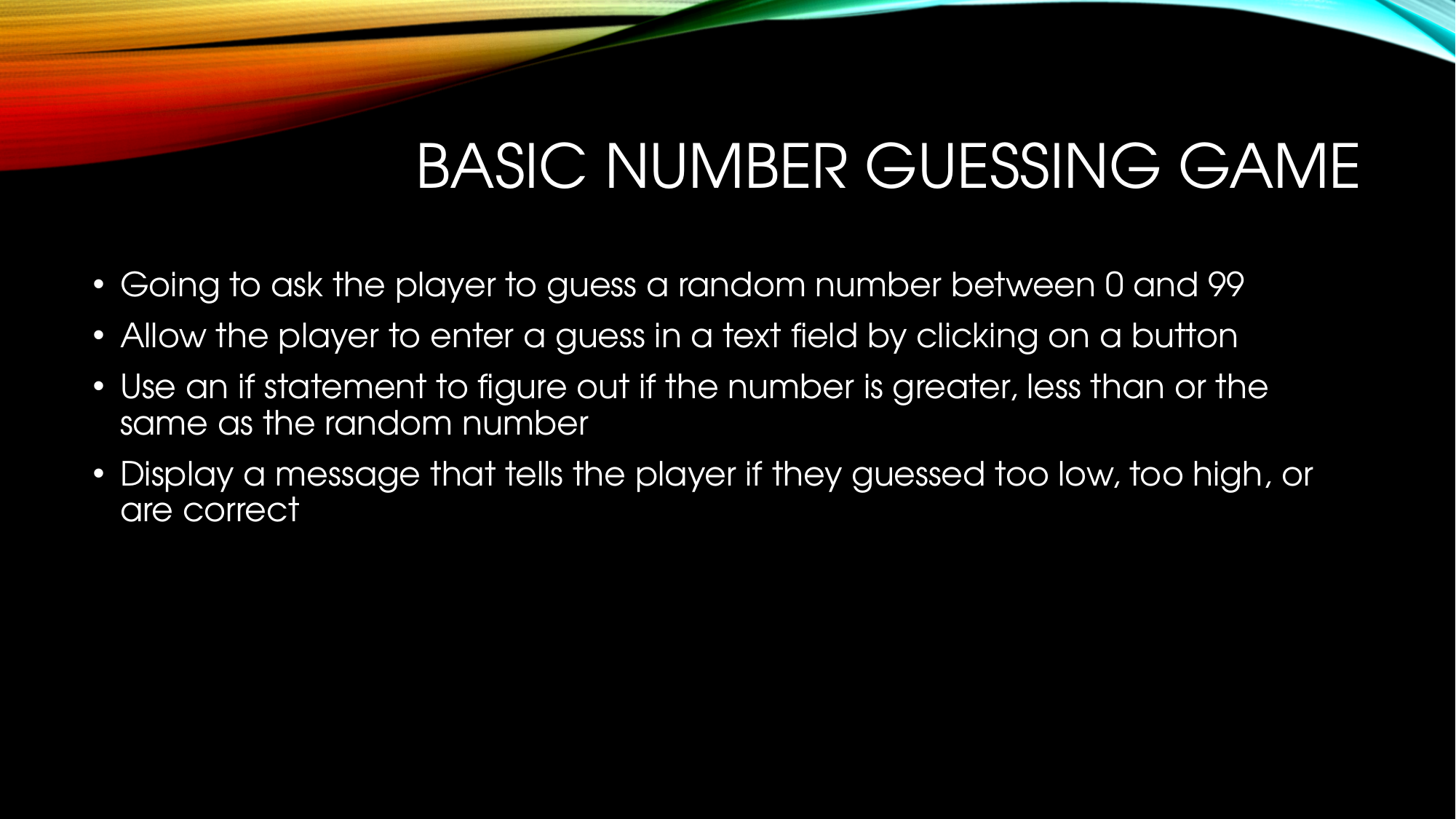

# Basic number guessing game
Going to ask the player to guess a random number between 0 and 99
Allow the player to enter a guess in a text field by clicking on a button
Use an if statement to figure out if the number is greater, less than or the same as the random number
Display a message that tells the player if they guessed too low, too high, or are correct